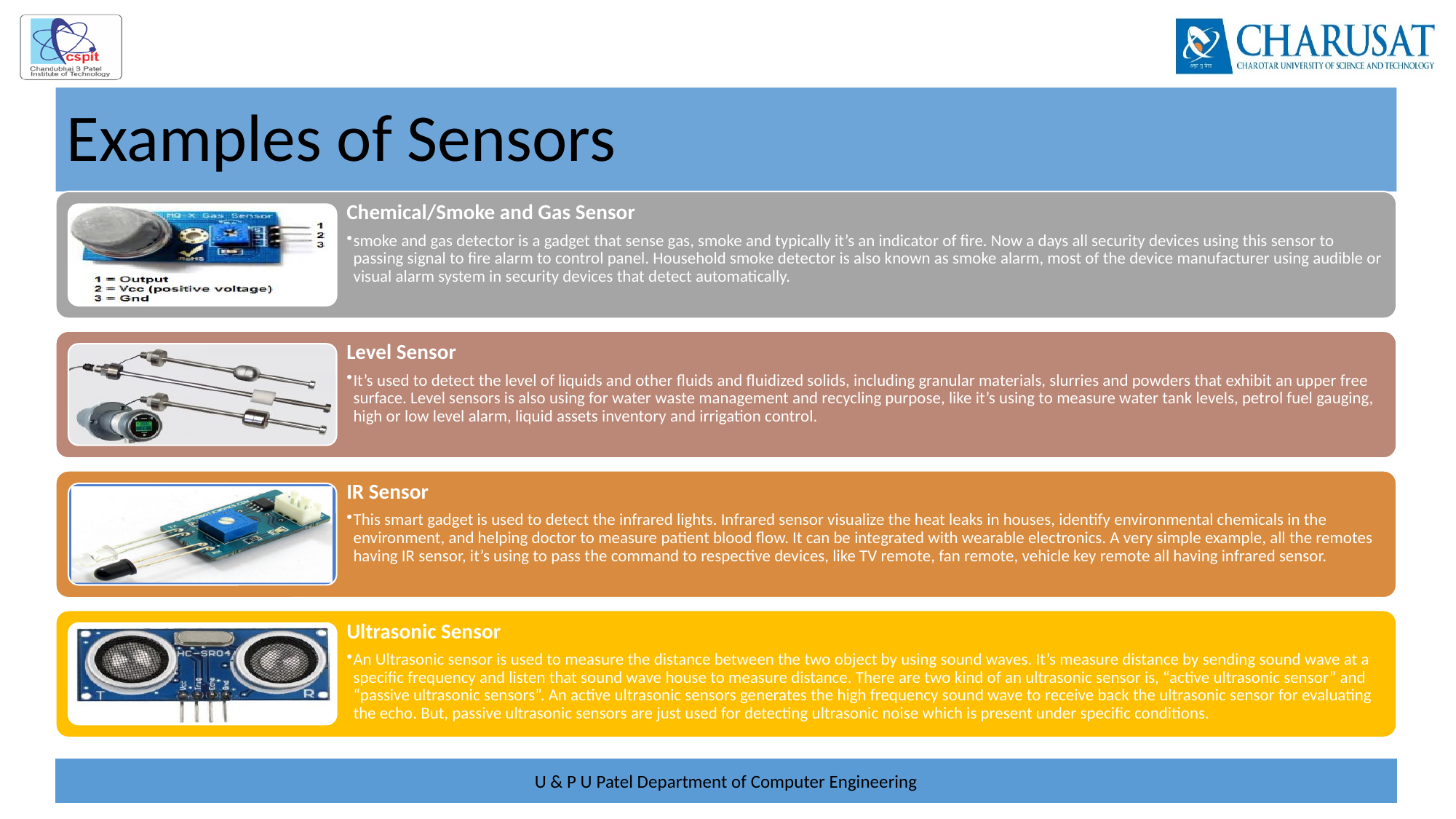

# Examples of Sensors
Chemical/Smoke and Gas Sensor
smoke and gas detector is a gadget that sense gas, smoke and typically it’s an indicator of fire. Now a days all security devices using this sensor to passing signal to fire alarm to control panel. Household smoke detector is also known as smoke alarm, most of the device manufacturer using audible or visual alarm system in security devices that detect automatically.

Level Sensor
It’s used to detect the level of liquids and other fluids and fluidized solids, including granular materials, slurries and powders that exhibit an upper free surface. Level sensors is also using for water waste management and recycling purpose, like it’s using to measure water tank levels, petrol fuel gauging, high or low level alarm, liquid assets inventory and irrigation control.
IR Sensor
This smart gadget is used to detect the infrared lights. Infrared sensor visualize the heat leaks in houses, identify environmental chemicals in the environment, and helping doctor to measure patient blood flow. It can be integrated with wearable electronics. A very simple example, all the remotes having IR sensor, it’s using to pass the command to respective devices, like TV remote, fan remote, vehicle key remote all having infrared sensor.
Ultrasonic Sensor
An Ultrasonic sensor is used to measure the distance between the two object by using sound waves. It’s measure distance by sending sound wave at a specific frequency and listen that sound wave house to measure distance. There are two kind of an ultrasonic sensor is, “active ultrasonic sensor” and “passive ultrasonic sensors”. An active ultrasonic sensors generates the high frequency sound wave to receive back the ultrasonic sensor for evaluating the echo. But, passive ultrasonic sensors are just used for detecting ultrasonic noise which is present under specific conditions.